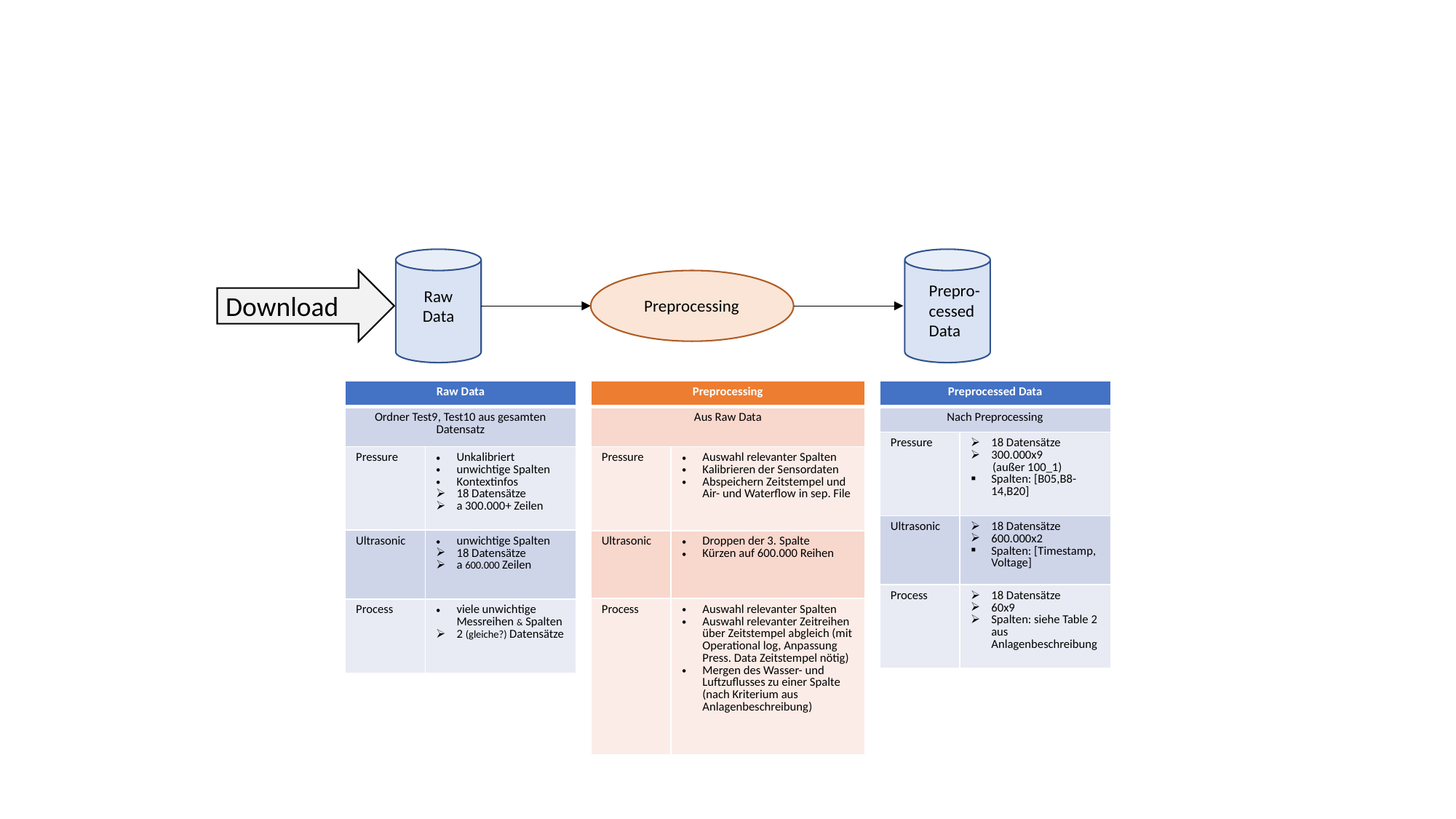

Prepro-cessed
Data
Raw
Data
Download
Preprocessing
| Raw Data | Data |
| --- | --- |
| Ordner Test9, Test10 aus gesamten Datensatz |  |
| Pressure | Unkalibriert unwichtige Spalten Kontextinfos 18 Datensätze a 300.000+ Zeilen |
| Ultrasonic | unwichtige Spalten 18 Datensätze a 600.000 Zeilen |
| Process | viele unwichtige Messreihen & Spalten 2 (gleiche?) Datensätze |
| Preprocessing | Data |
| --- | --- |
| Aus Raw Data |  |
| Pressure | Auswahl relevanter Spalten Kalibrieren der Sensordaten Abspeichern Zeitstempel und Air- und Waterflow in sep. File |
| Ultrasonic | Droppen der 3. Spalte Kürzen auf 600.000 Reihen |
| Process | Auswahl relevanter Spalten Auswahl relevanter Zeitreihen über Zeitstempel abgleich (mit Operational log, Anpassung Press. Data Zeitstempel nötig) Mergen des Wasser- und Luftzuflusses zu einer Spalte (nach Kriterium aus Anlagenbeschreibung) |
| Preprocessed Data | Data |
| --- | --- |
| Nach Preprocessing |  |
| Pressure | 18 Datensätze 300.000x9 (außer 100\_1) Spalten: [B05,B8-14,B20] |
| Ultrasonic | 18 Datensätze 600.000x2 Spalten: [Timestamp, Voltage] |
| Process | 18 Datensätze 60x9 Spalten: siehe Table 2 aus Anlagenbeschreibung |